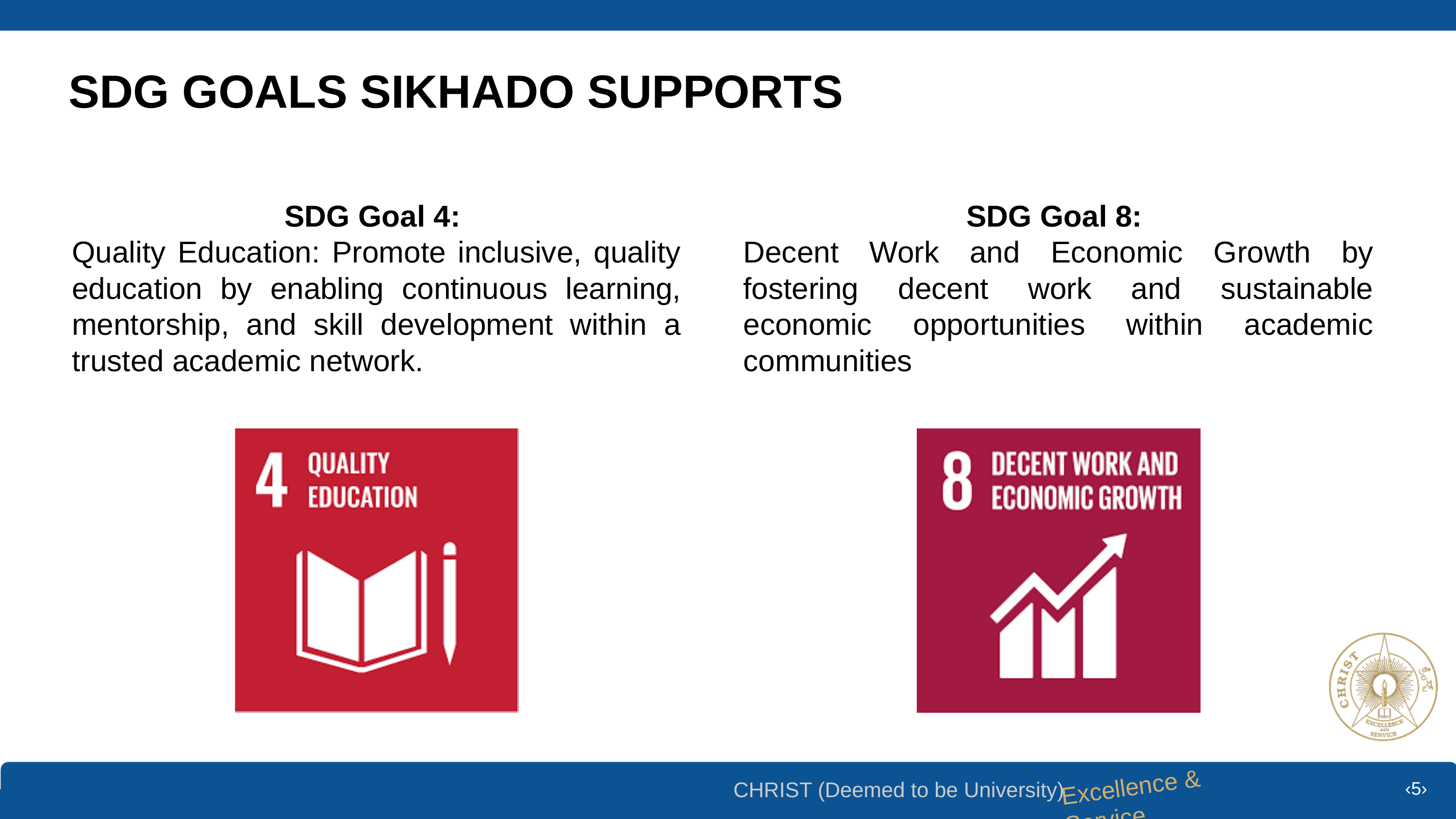

SDG GOALS SIKHADO SUPPORTS
SDG Goal 4:
Quality Education: Promote inclusive, quality education by enabling continuous learning, mentorship, and skill development within a trusted academic network.

SDG Goal 8:
Decent Work and Economic Growth by fostering decent work and sustainable economic opportunities within academic communities

‹5›
Excellence & Service
CHRIST (Deemed to be University)